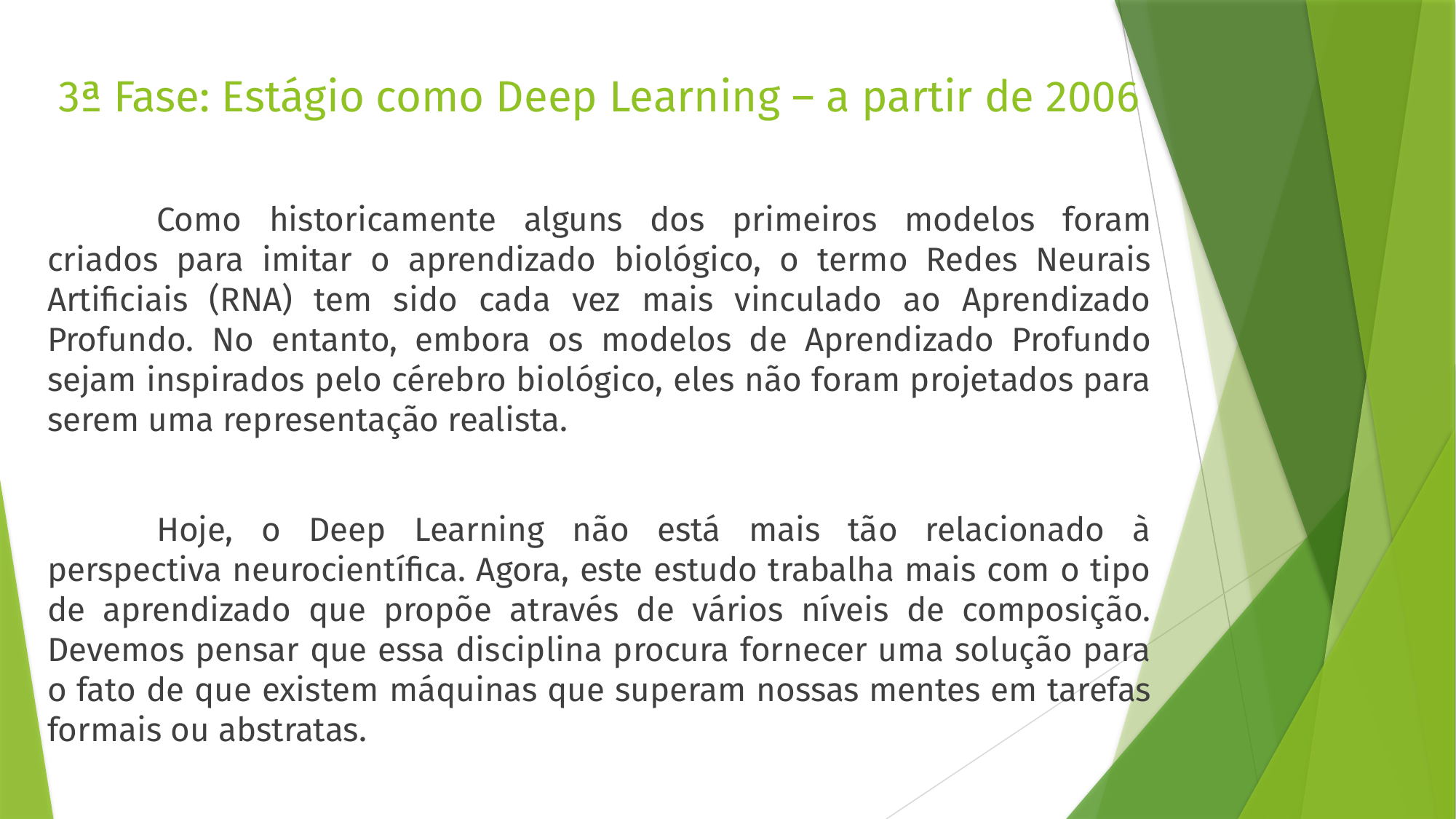

# 3ª Fase: Estágio como Deep Learning – a partir de 2006
	Como historicamente alguns dos primeiros modelos foram criados para imitar o aprendizado biológico, o termo Redes Neurais Artificiais (RNA) tem sido cada vez mais vinculado ao Aprendizado Profundo. No entanto, embora os modelos de Aprendizado Profundo sejam inspirados pelo cérebro biológico, eles não foram projetados para serem uma representação realista.

	Hoje, o Deep Learning não está mais tão relacionado à perspectiva neurocientífica. Agora, este estudo trabalha mais com o tipo de aprendizado que propõe através de vários níveis de composição. Devemos pensar que essa disciplina procura fornecer uma solução para o fato de que existem máquinas que superam nossas mentes em tarefas formais ou abstratas.